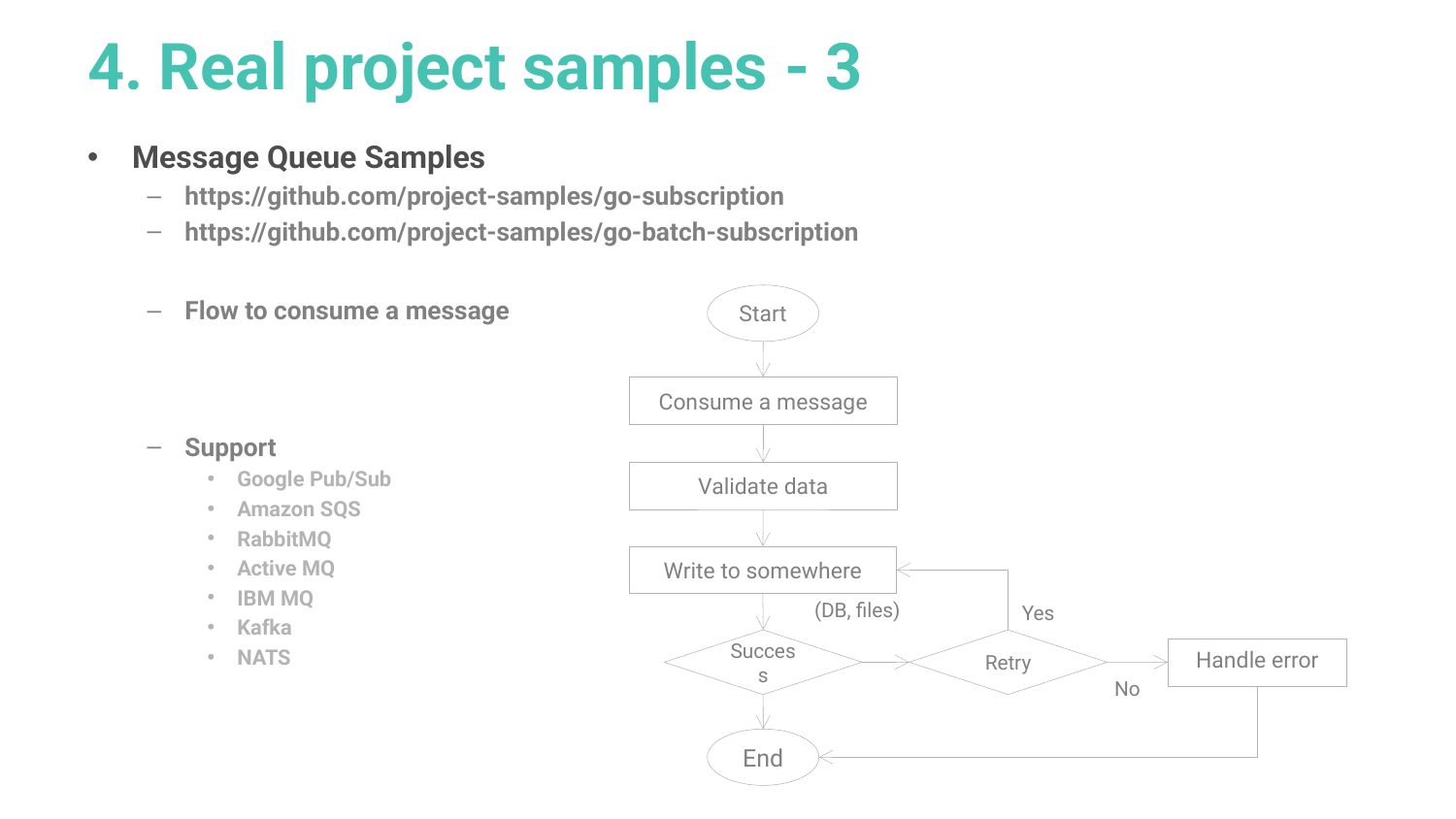

# 4. Real project samples - 3
Message Queue Samples
https://github.com/project-samples/go-subscription
https://github.com/project-samples/go-batch-subscription

Flow to consume a message

Support
Google Pub/Sub
Amazon SQS
RabbitMQ
Active MQ
IBM MQ
Kafka
NATS
Start
Consume a message
Validate data
Write to somewhere
(DB, files)
Yes
Success
Retry
Handle error
No
End